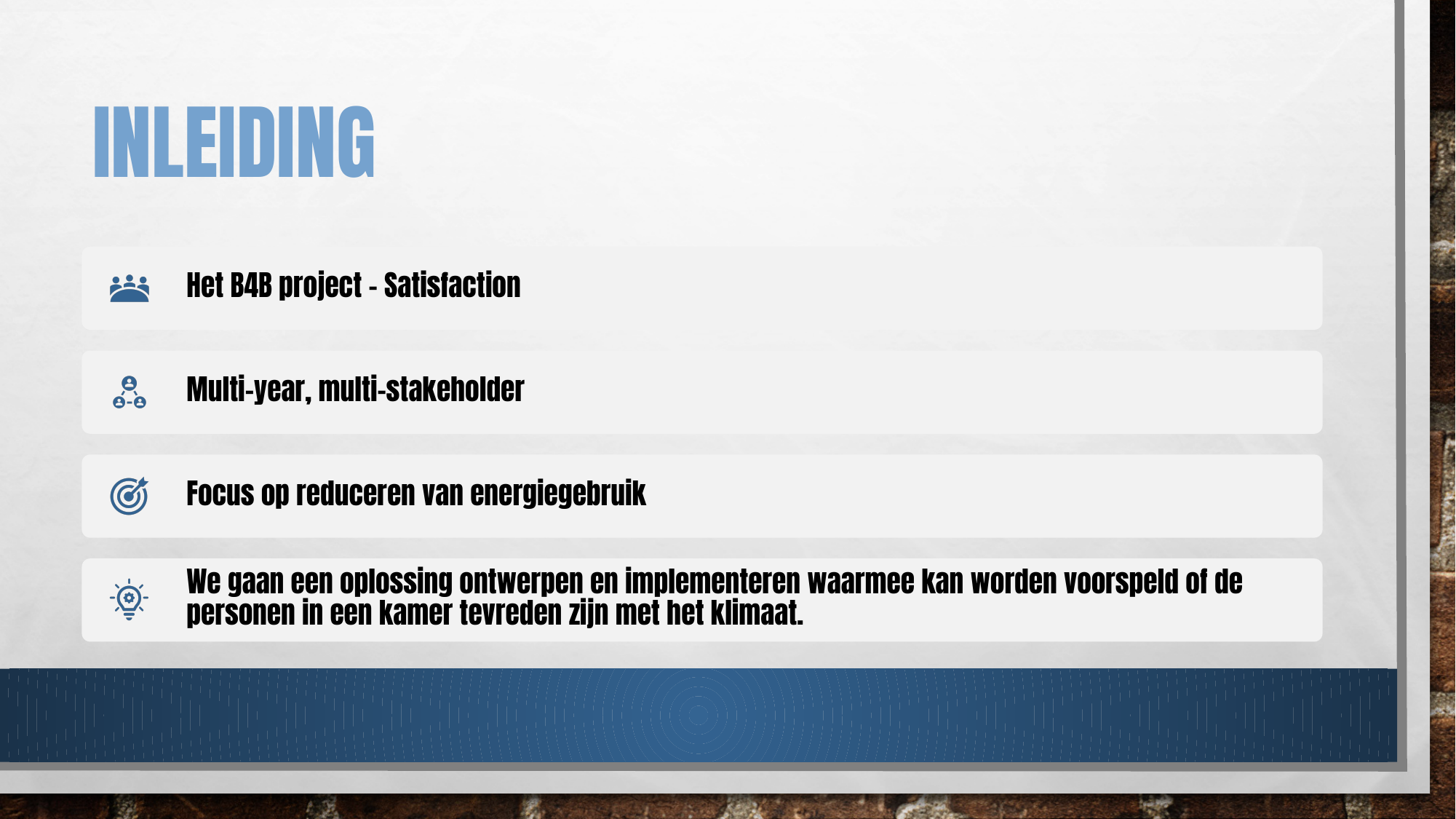

# Inleiding
Het B4B project - Satisfaction
Multi-year, multi-stakeholder
Focus op reduceren van energiegebruik
We gaan een oplossing ontwerpen en implementeren waarmee kan worden voorspeld of de personen in een kamer tevreden zijn met het klimaat.